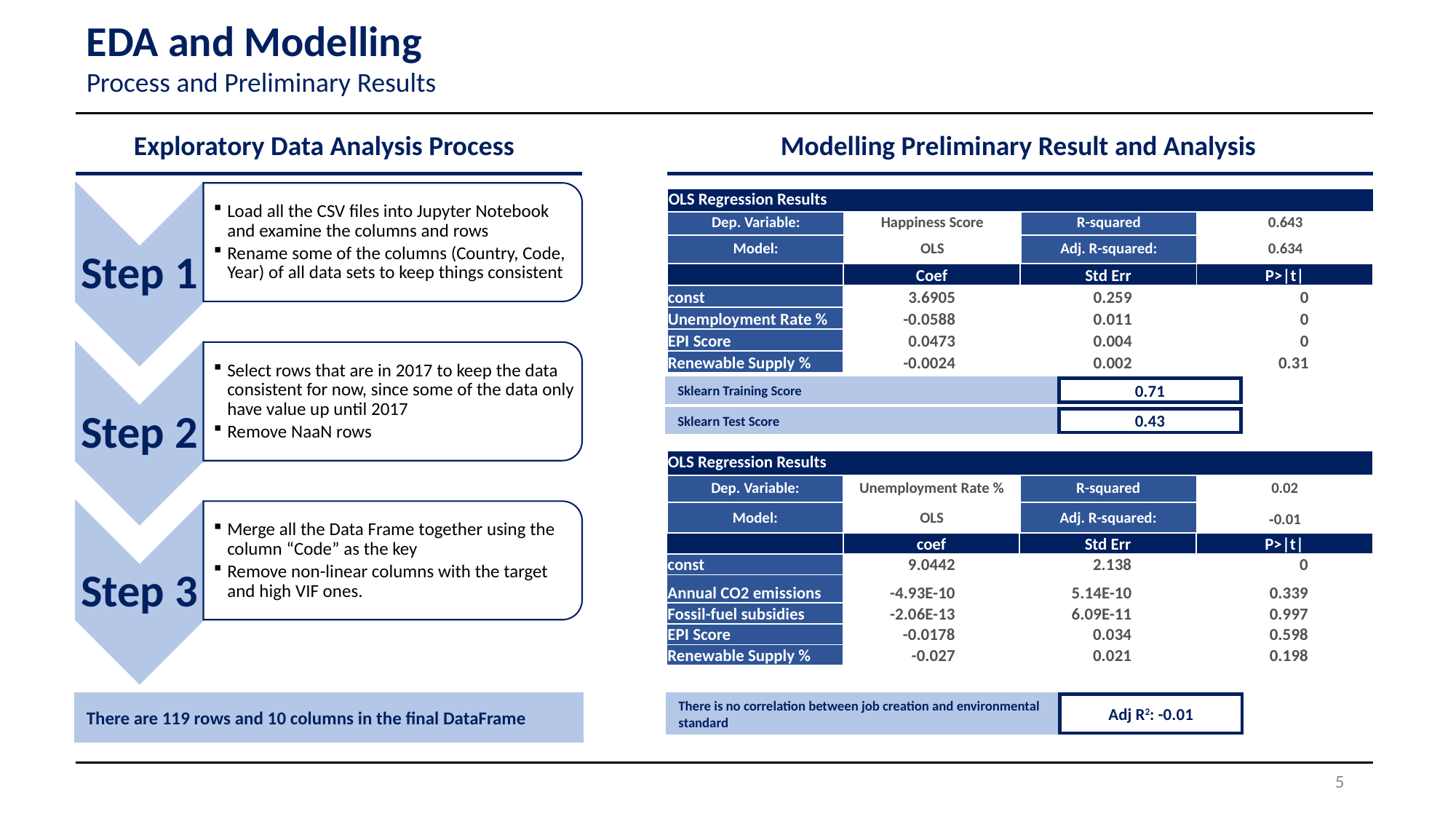

EDA and Modelling
Process and Preliminary Results
Exploratory Data Analysis Process
Modelling Preliminary Result and Analysis
Step 1
Load all the CSV files into Jupyter Notebook and examine the columns and rows
Rename some of the columns (Country, Code, Year) of all data sets to keep things consistent
Step 2
Select rows that are in 2017 to keep the data consistent for now, since some of the data only have value up until 2017
Remove NaaN rows
Step 3
Merge all the Data Frame together using the column “Code” as the key
Remove non-linear columns with the target and high VIF ones.
| OLS Regression Results |  |  |  |
| --- | --- | --- | --- |
| Dep. Variable: | Happiness Score | R-squared | 0.643 |
| Model: | OLS | Adj. R-squared: | 0.634 |
|  | Coef | Std Err | P>|t| |
| --- | --- | --- | --- |
| const | 3.6905 | 0.259 | 0 |
| Unemployment Rate % | -0.0588 | 0.011 | 0 |
| EPI Score | 0.0473 | 0.004 | 0 |
| Renewable Supply % | -0.0024 | 0.002 | 0.31 |
Sklearn Training Score
0.71
Sklearn Test Score
0.43
| OLS Regression Results |  |  |  |
| --- | --- | --- | --- |
| Dep. Variable: | Unemployment Rate % | R-squared | 0.02 |
| Model: | OLS | Adj. R-squared: | -0.01 |
|  | coef | Std Err | P>|t| |
| --- | --- | --- | --- |
| const | 9.0442 | 2.138 | 0 |
| Annual CO2 emissions | -4.93E-10 | 5.14E-10 | 0.339 |
| Fossil-fuel subsidies | -2.06E-13 | 6.09E-11 | 0.997 |
| EPI Score | -0.0178 | 0.034 | 0.598 |
| Renewable Supply % | -0.027 | 0.021 | 0.198 |
There are 119 rows and 10 columns in the final DataFrame
There is no correlation between job creation and environmental standard
Adj R2: -0.01
5